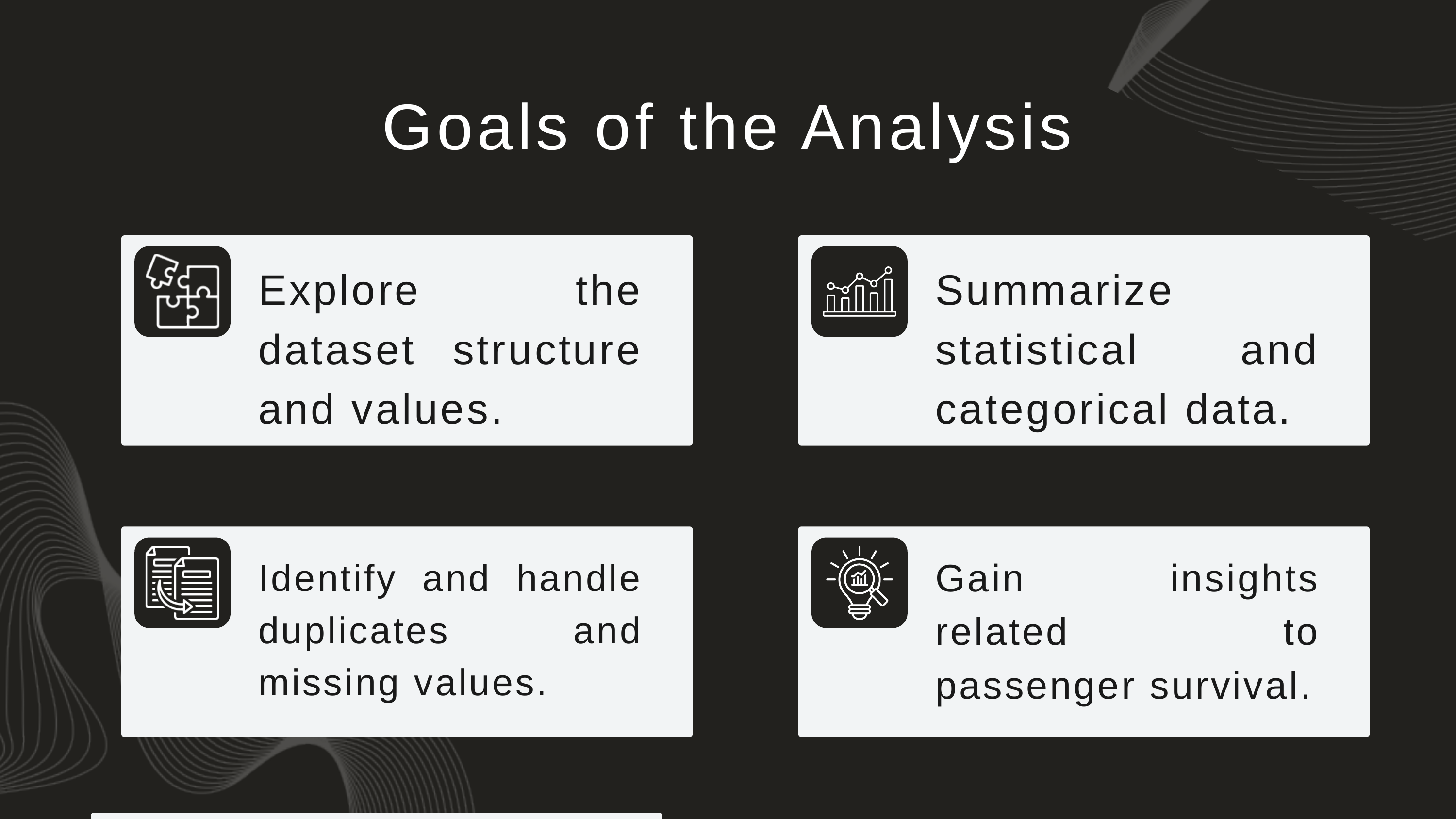

Goals of the Analysis

Explore the dataset structure and values.
Summarize statistical and categorical data.

Gain insights related to passenger survival.
Identify and handle duplicates and missing values.